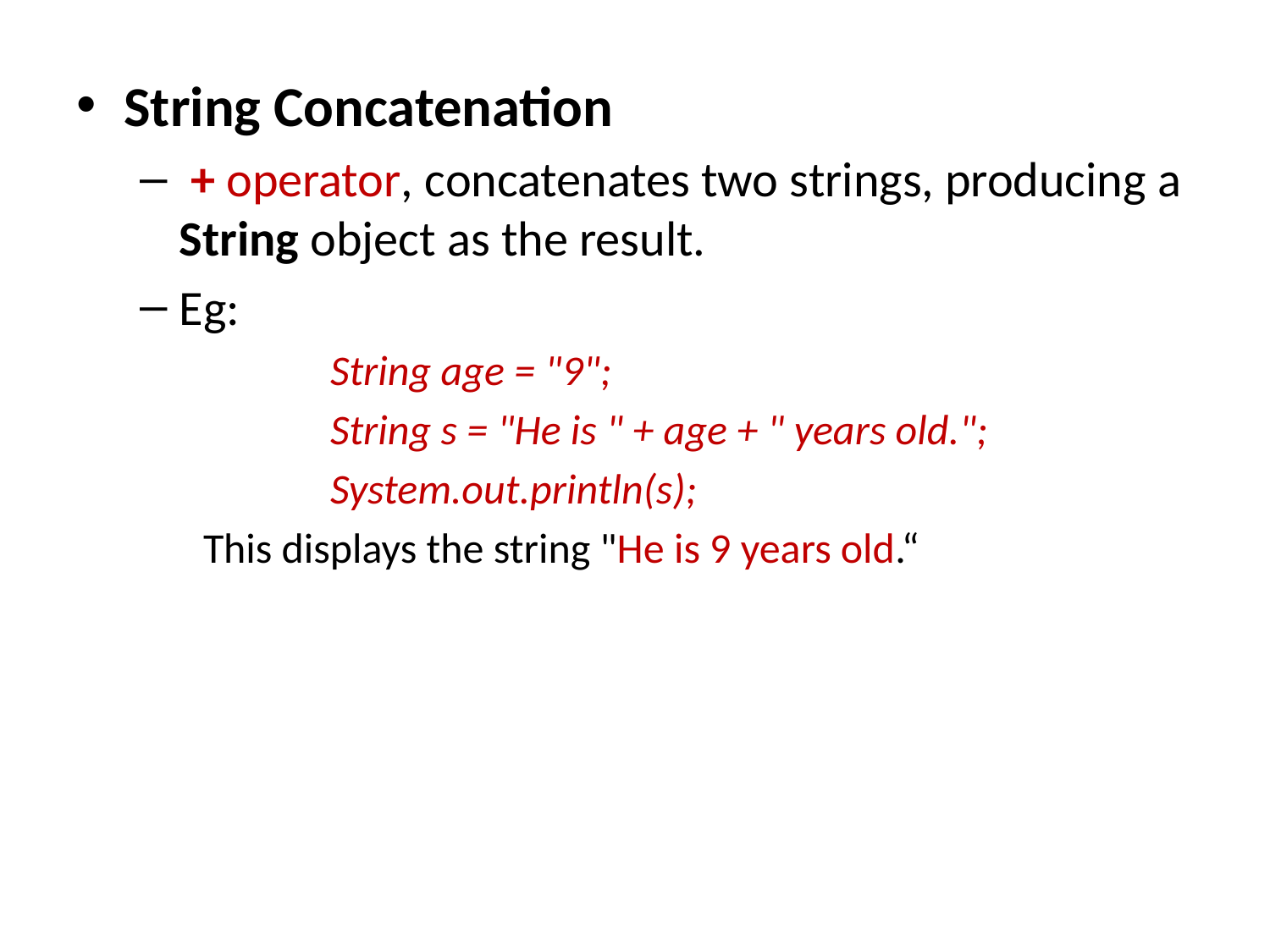

String Concatenation
 + operator, concatenates two strings, producing a String object as the result.
Eg:
		String age = "9";
		String s = "He is " + age + " years old.";
		System.out.println(s);
	This displays the string "He is 9 years old.“